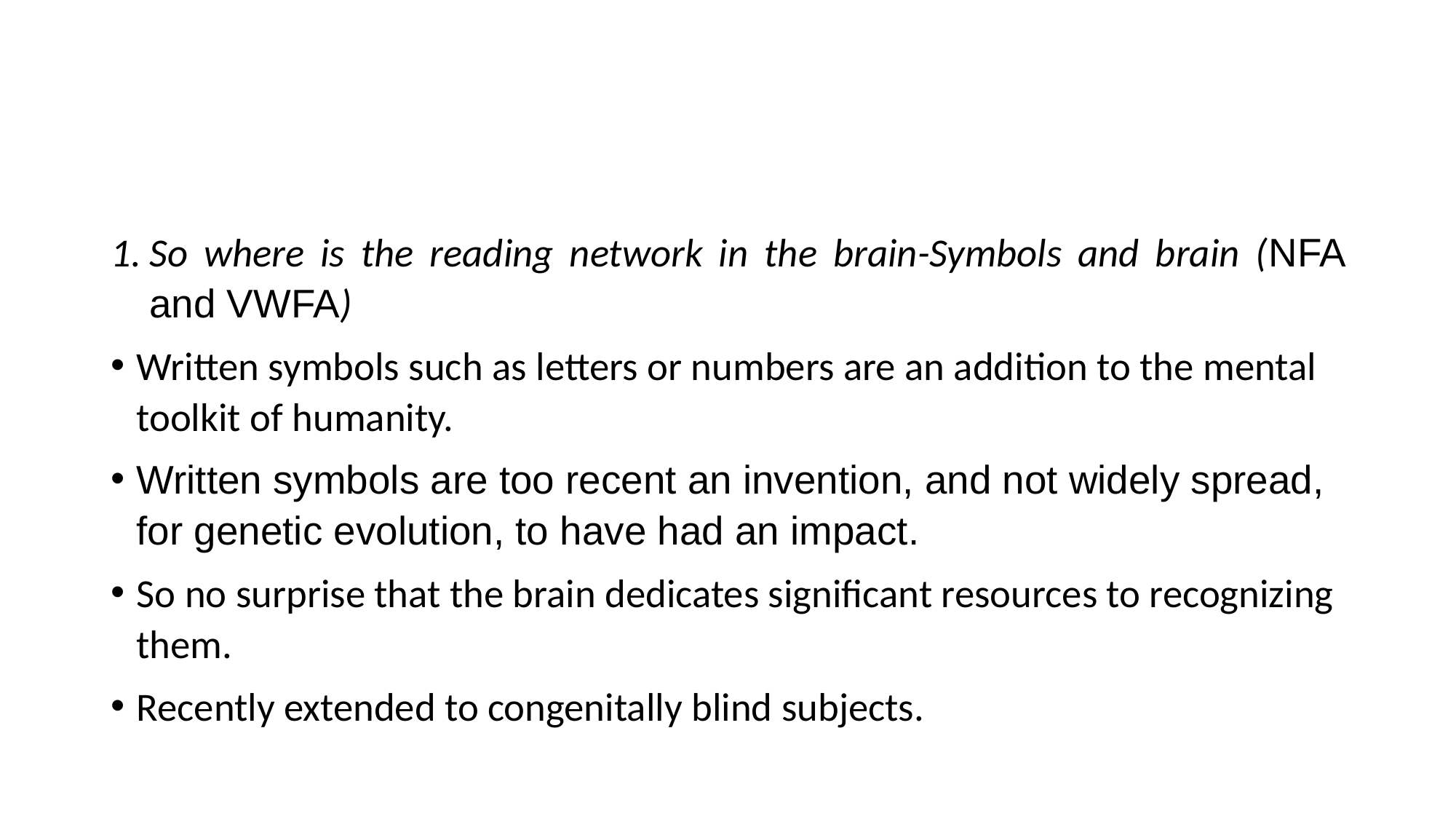

#
So where is the reading network in the brain-Symbols and brain (NFA and VWFA)
Written symbols such as letters or numbers are an addition to the mental toolkit of humanity.
Written symbols are too recent an invention, and not widely spread, for genetic evolution, to have had an impact.
So no surprise that the brain dedicates significant resources to recognizing them.
Recently extended to congenitally blind subjects.